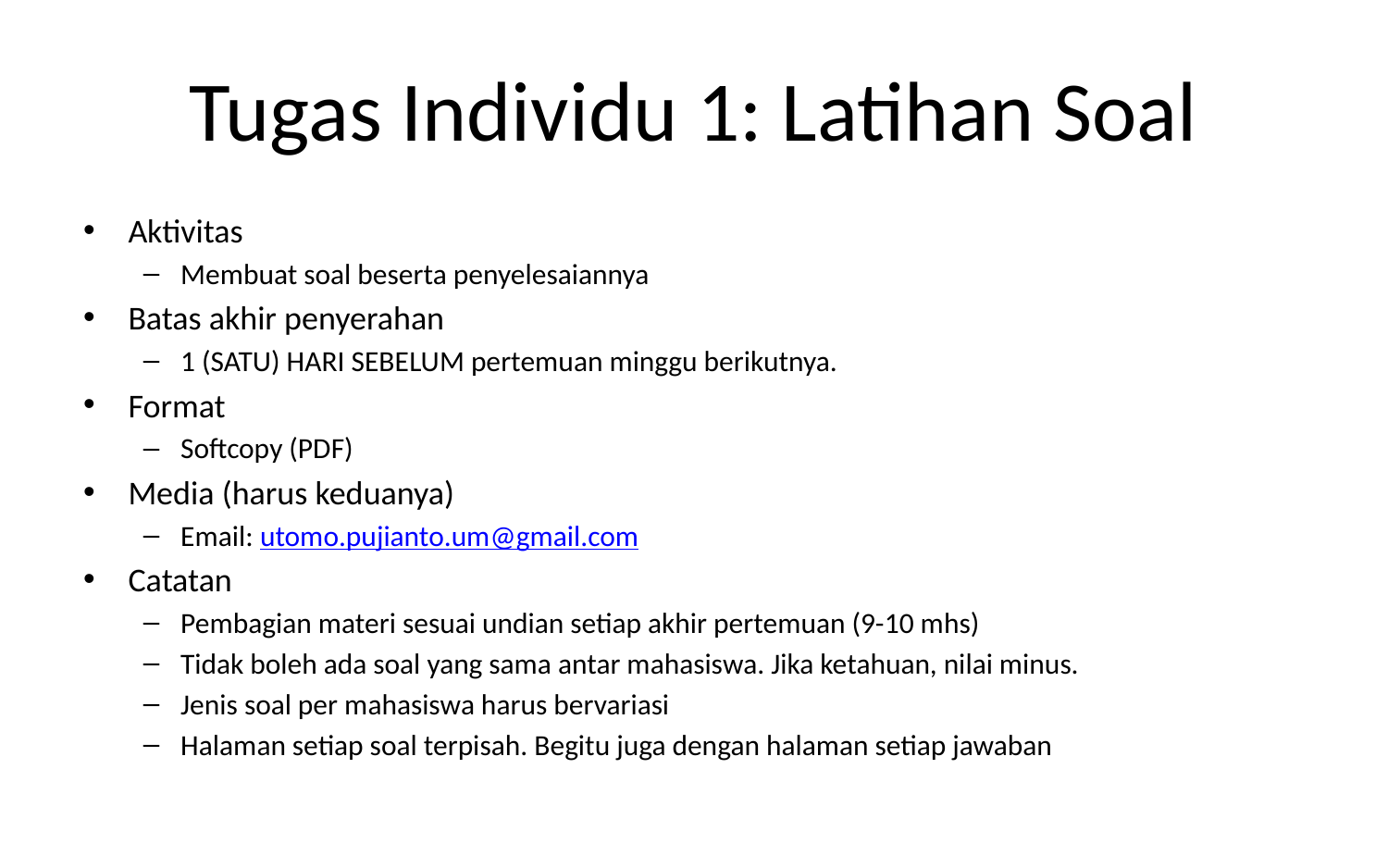

# Tugas Individu 1: Latihan Soal
Aktivitas
Membuat soal beserta penyelesaiannya
Batas akhir penyerahan
1 (SATU) HARI SEBELUM pertemuan minggu berikutnya.
Format
Softcopy (PDF)
Media (harus keduanya)
Email: utomo.pujianto.um@gmail.com
Catatan
Pembagian materi sesuai undian setiap akhir pertemuan (9-10 mhs)
Tidak boleh ada soal yang sama antar mahasiswa. Jika ketahuan, nilai minus.
Jenis soal per mahasiswa harus bervariasi
Halaman setiap soal terpisah. Begitu juga dengan halaman setiap jawaban